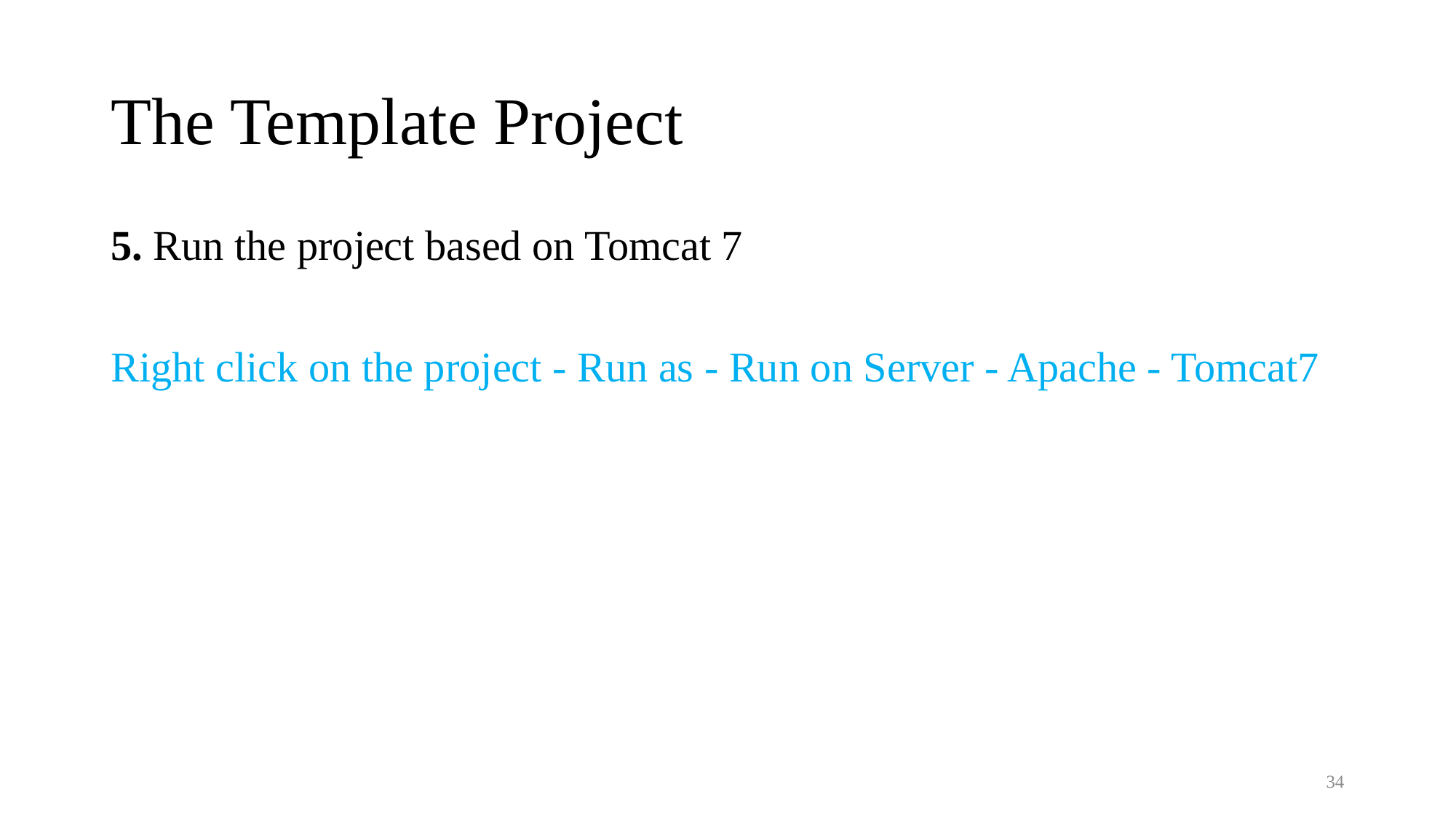

# The Template Project
5. Run the project based on Tomcat 7

Right click on the project - Run as - Run on Server - Apache - Tomcat7

34